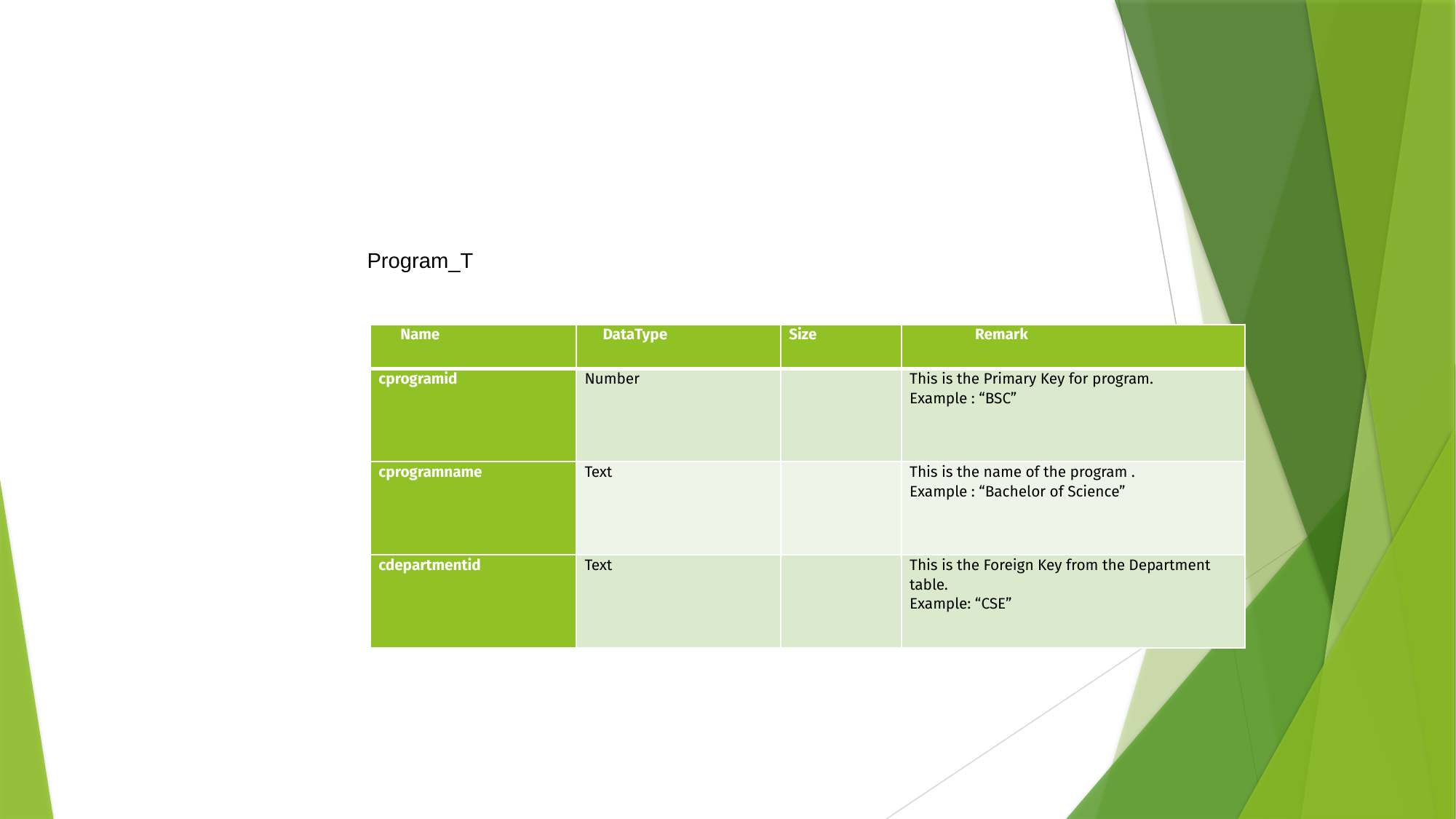

Program_T
| Name | DataType | Size | Remark |
| --- | --- | --- | --- |
| cprogramid | Number |  | This is the Primary Key for program. Example : “BSC” |
| cprogramname | Text |  | This is the name of the program . Example : “Bachelor of Science” |
| cdepartmentid | Text |  | This is the Foreign Key from the Department table. Example: “CSE” |